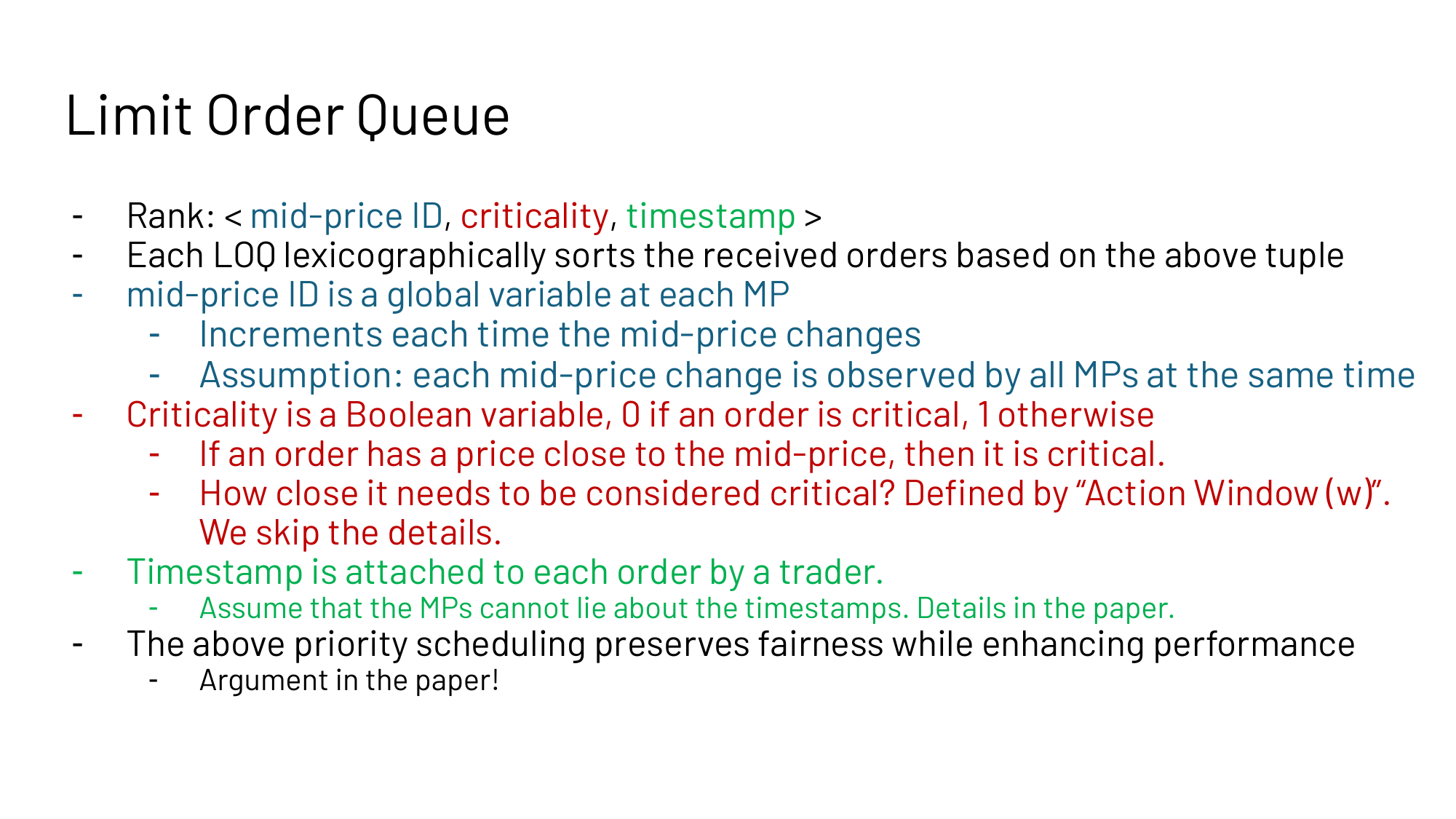

# Limit Order Queue
Rank: < mid-price ID, criticality, timestamp >
Each LOQ lexicographically sorts the received orders based on the above tuple
mid-price ID is a global variable at each MP
Increments each time the mid-price changes
Assumption: each mid-price change is observed by all MPs at the same time
Criticality is a Boolean variable, 0 if an order is critical, 1 otherwise
If an order has a price close to the mid-price, then it is critical.
How close it needs to be considered critical? Defined by “Action Window (w)”. We skip the details.
Timestamp is attached to each order by a trader.
Assume that the MPs cannot lie about the timestamps. Details in the paper.
The above priority scheduling preserves fairness while enhancing performance
Argument in the paper!